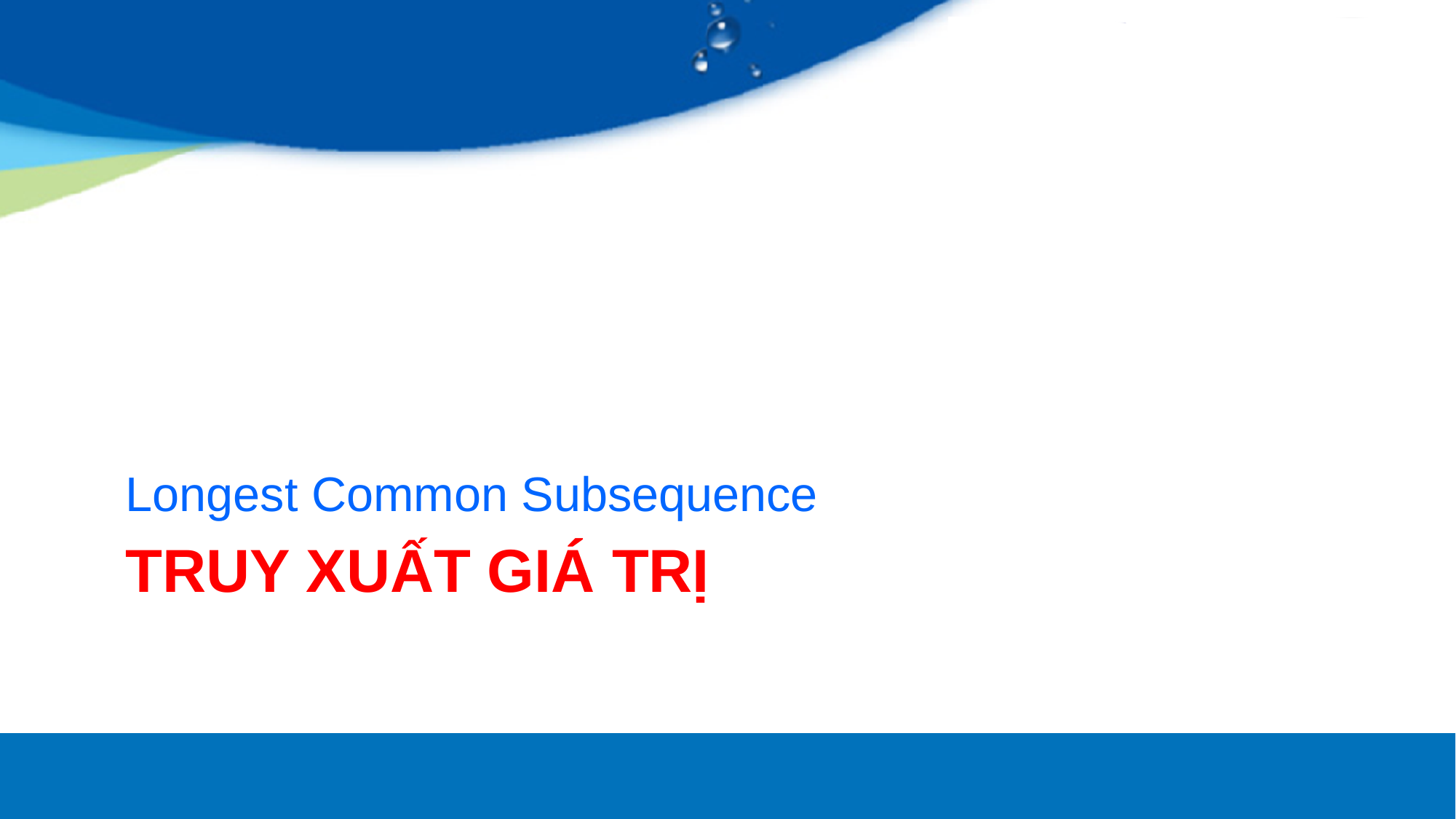

Longest Common Subsequence
# Truy xuất giá trị